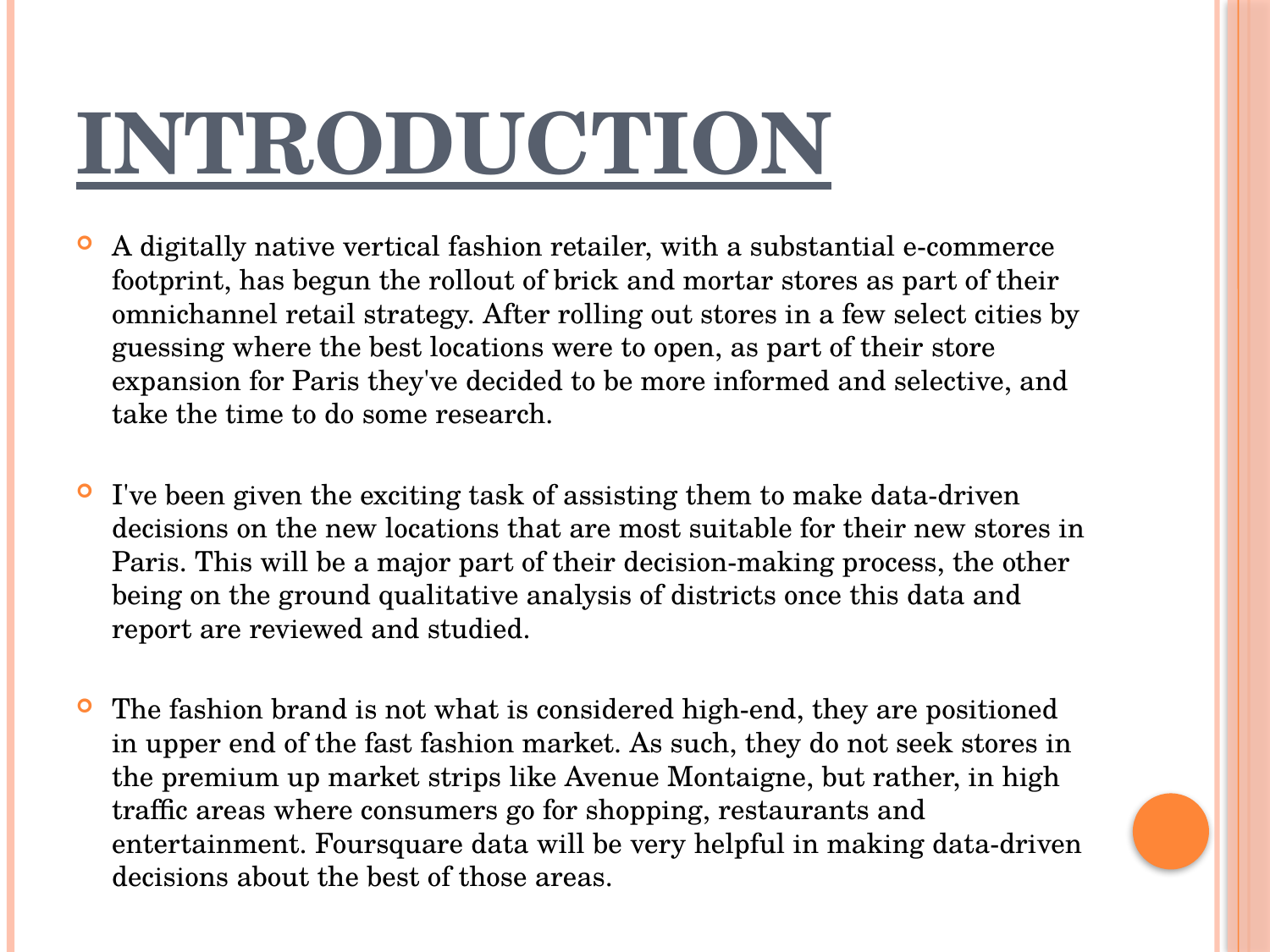

# Introduction
A digitally native vertical fashion retailer, with a substantial e-commerce footprint, has begun the rollout of brick and mortar stores as part of their omnichannel retail strategy. After rolling out stores in a few select cities by guessing where the best locations were to open, as part of their store expansion for Paris they've decided to be more informed and selective, and take the time to do some research.

I've been given the exciting task of assisting them to make data-driven decisions on the new locations that are most suitable for their new stores in Paris. This will be a major part of their decision-making process, the other being on the ground qualitative analysis of districts once this data and report are reviewed and studied.

The fashion brand is not what is considered high-end, they are positioned in upper end of the fast fashion market. As such, they do not seek stores in the premium up market strips like Avenue Montaigne, but rather, in high traffic areas where consumers go for shopping, restaurants and entertainment. Foursquare data will be very helpful in making data-driven decisions about the best of those areas.